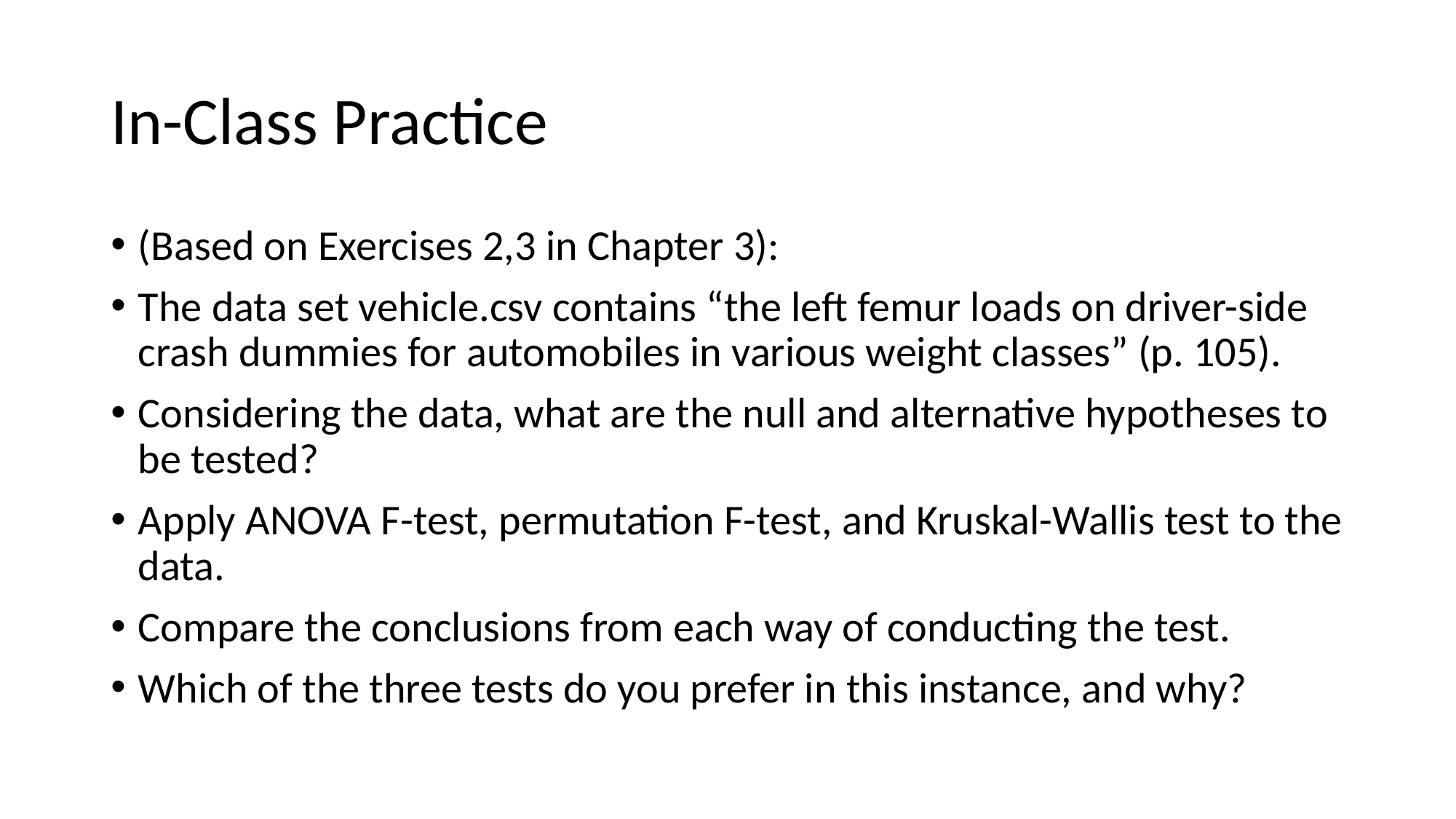

# In-Class Practice
(Based on Exercises 2,3 in Chapter 3):
The data set vehicle.csv contains “the left femur loads on driver-side crash dummies for automobiles in various weight classes” (p. 105).
Considering the data, what are the null and alternative hypotheses to be tested?
Apply ANOVA F-test, permutation F-test, and Kruskal-Wallis test to the data.
Compare the conclusions from each way of conducting the test.
Which of the three tests do you prefer in this instance, and why?